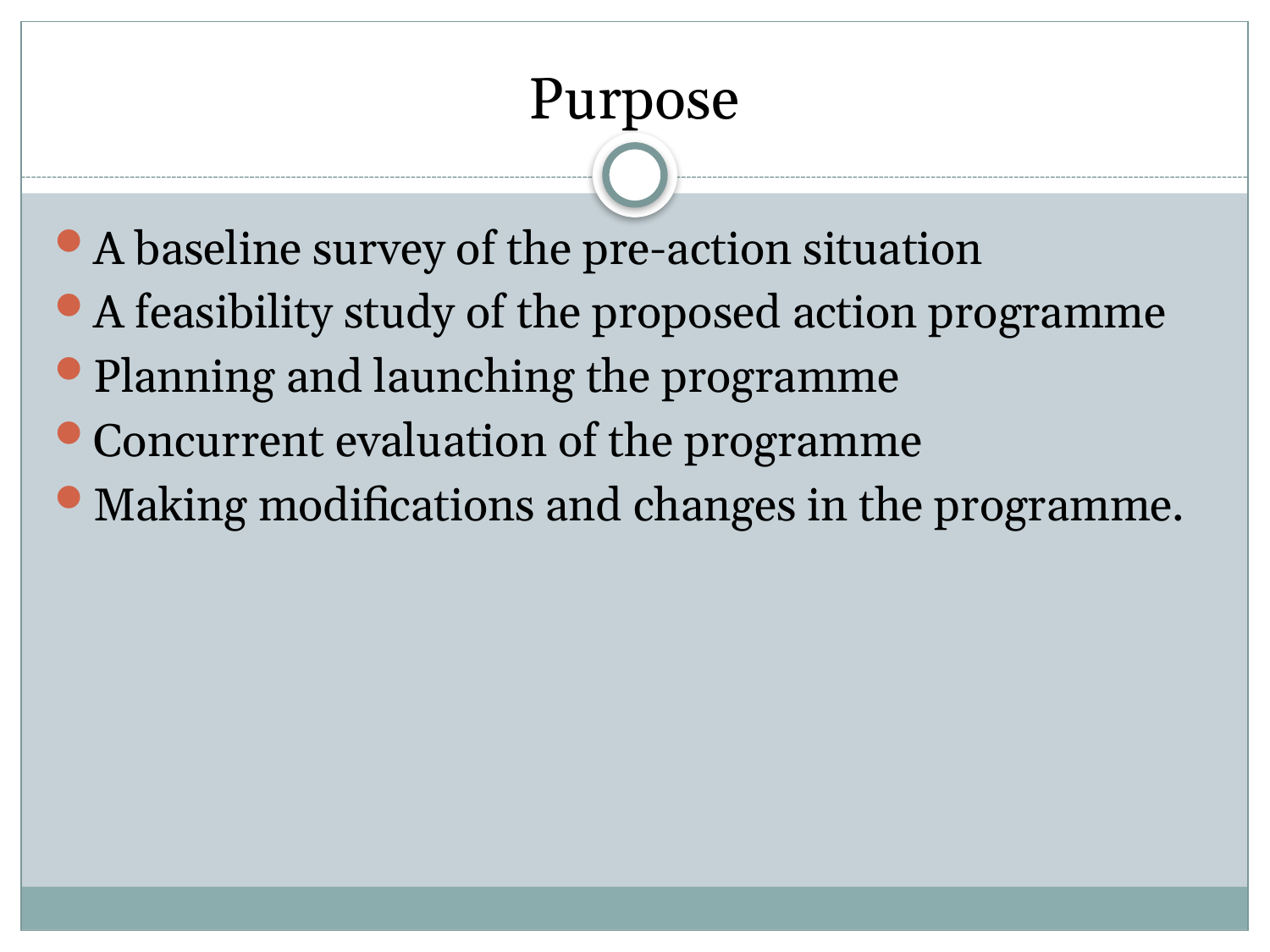

# Purpose
A baseline survey of the pre-action situation
A feasibility study of the proposed action programme
Planning and launching the programme
Concurrent evaluation of the programme
Making modifications and changes in the programme.